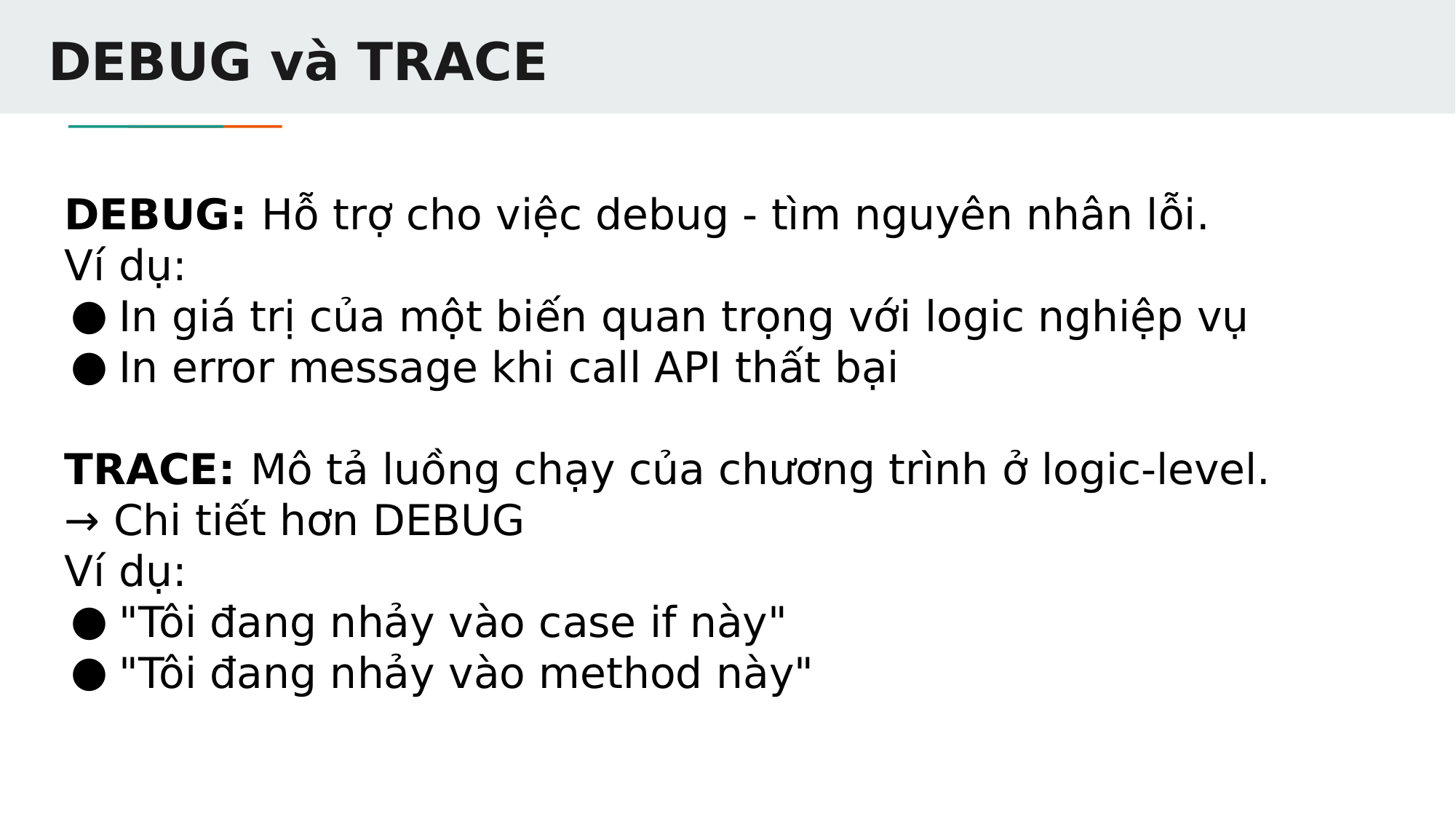

# DEBUG và TRACE
DEBUG: Hỗ trợ cho việc debug - tìm nguyên nhân lỗi.
Ví dụ:
In giá trị của một biến quan trọng với logic nghiệp vụ
In error message khi call API thất bại

TRACE: Mô tả luồng chạy của chương trình ở logic-level.
→ Chi tiết hơn DEBUG
Ví dụ:
"Tôi đang nhảy vào case if này"
"Tôi đang nhảy vào method này"